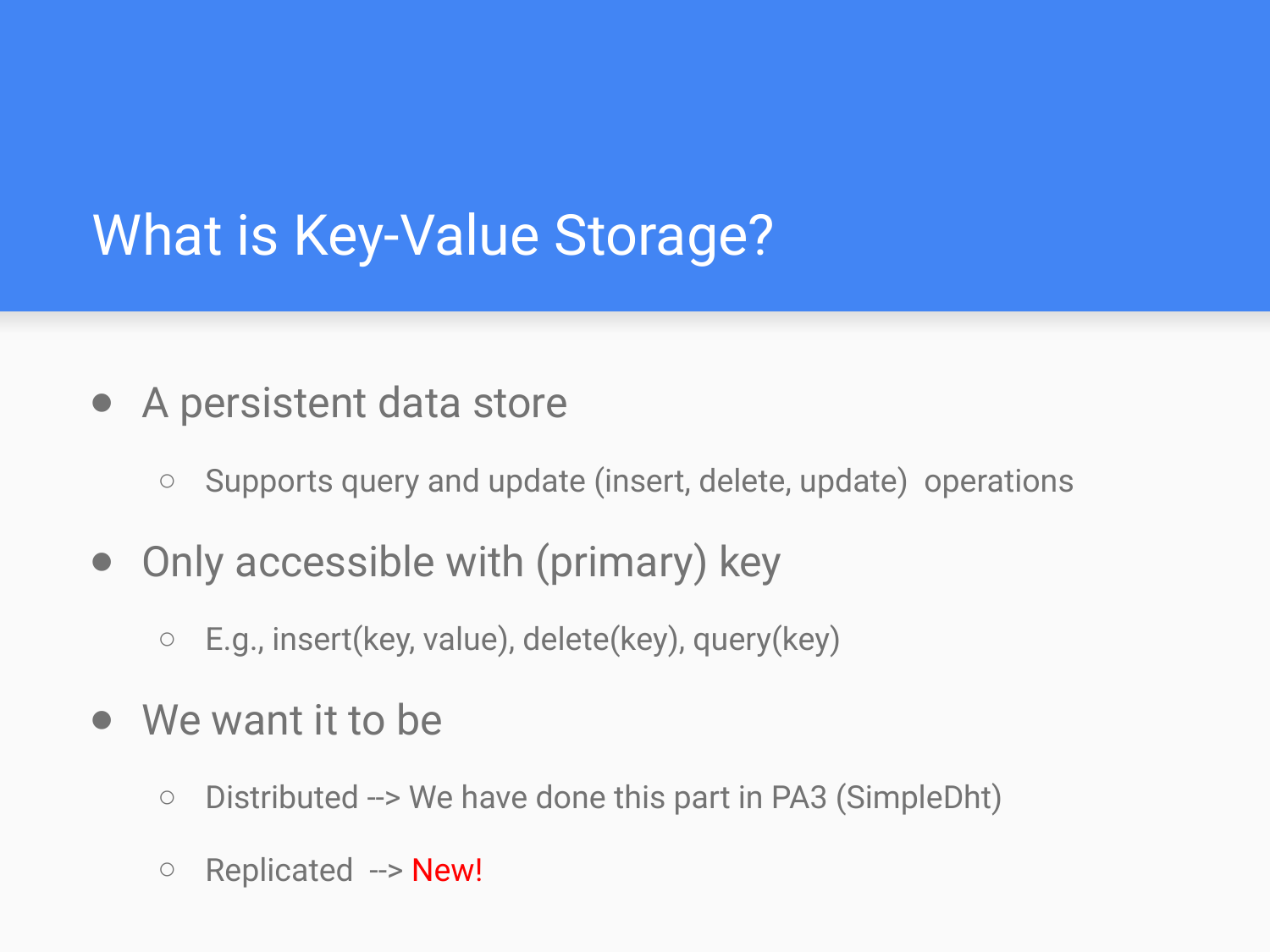

# What is Key-Value Storage?
A persistent data store
Supports query and update (insert, delete, update)  operations
Only accessible with (primary) key
E.g., insert(key, value), delete(key), query(key)
We want it to be
Distributed --> We have done this part in PA3 (SimpleDht)
Replicated  --> New!